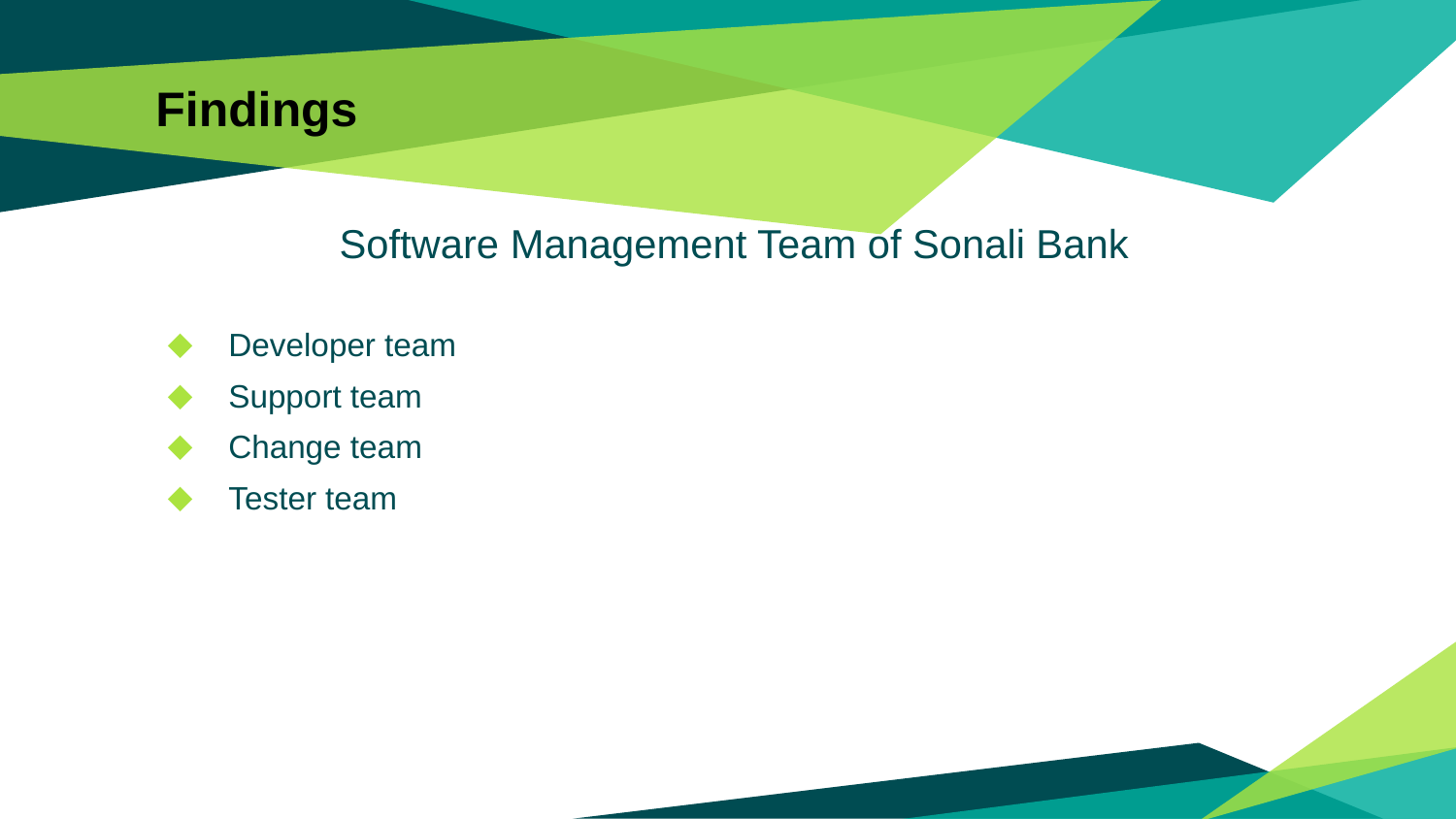

# Findings
Software Management Team of Sonali Bank

Developer team
Support team
Change team
Tester team